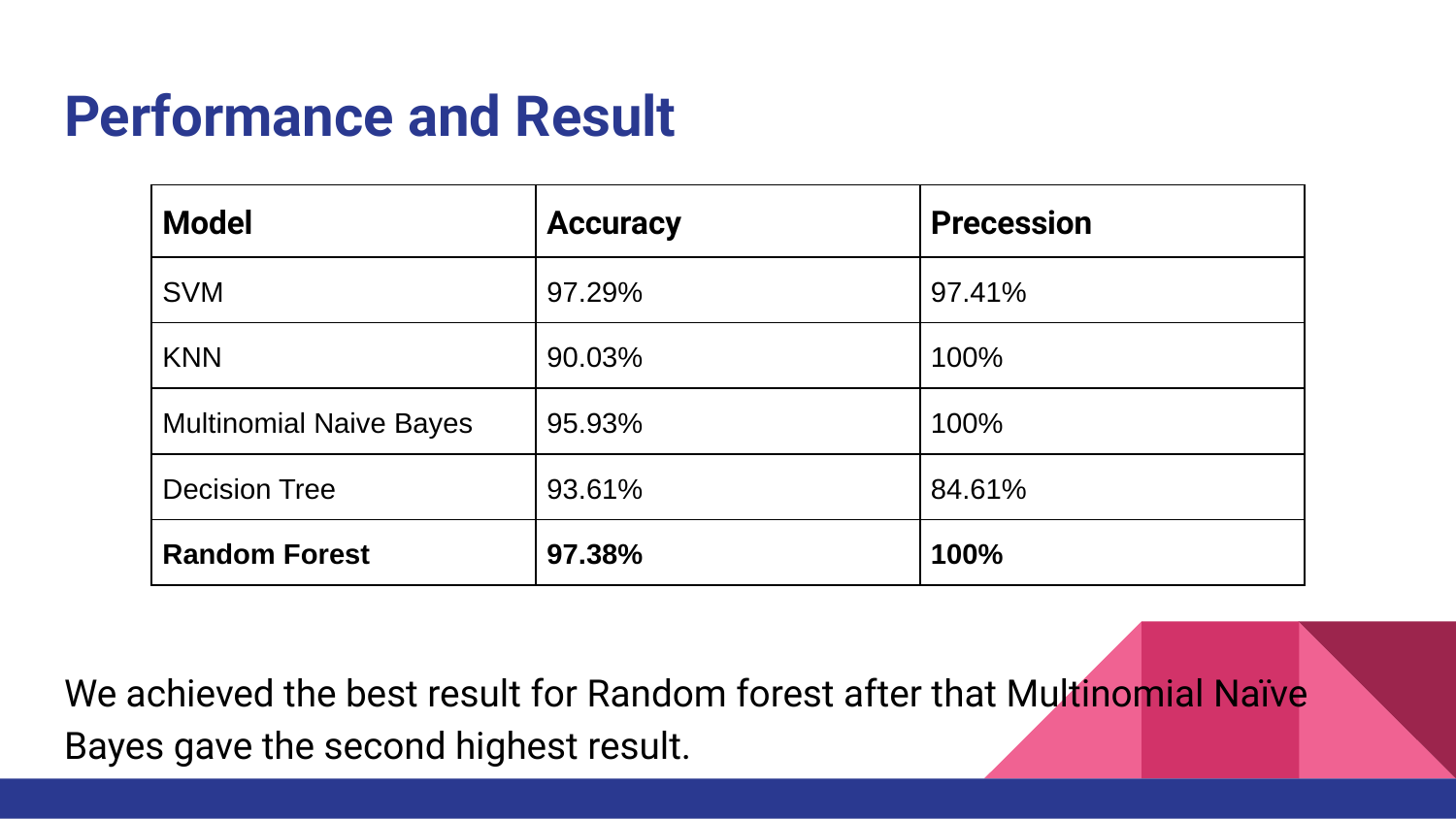

# Performance and Result

We achieved the best result for Random forest after that Multinomial Naïve Bayes gave the second highest result.

| Model | Accuracy | Precession |
| --- | --- | --- |
| SVM | 97.29% | 97.41% |
| KNN | 90.03% | 100% |
| Multinomial Naive Bayes | 95.93% | 100% |
| Decision Tree | 93.61% | 84.61% |
| Random Forest | 97.38% | 100% |